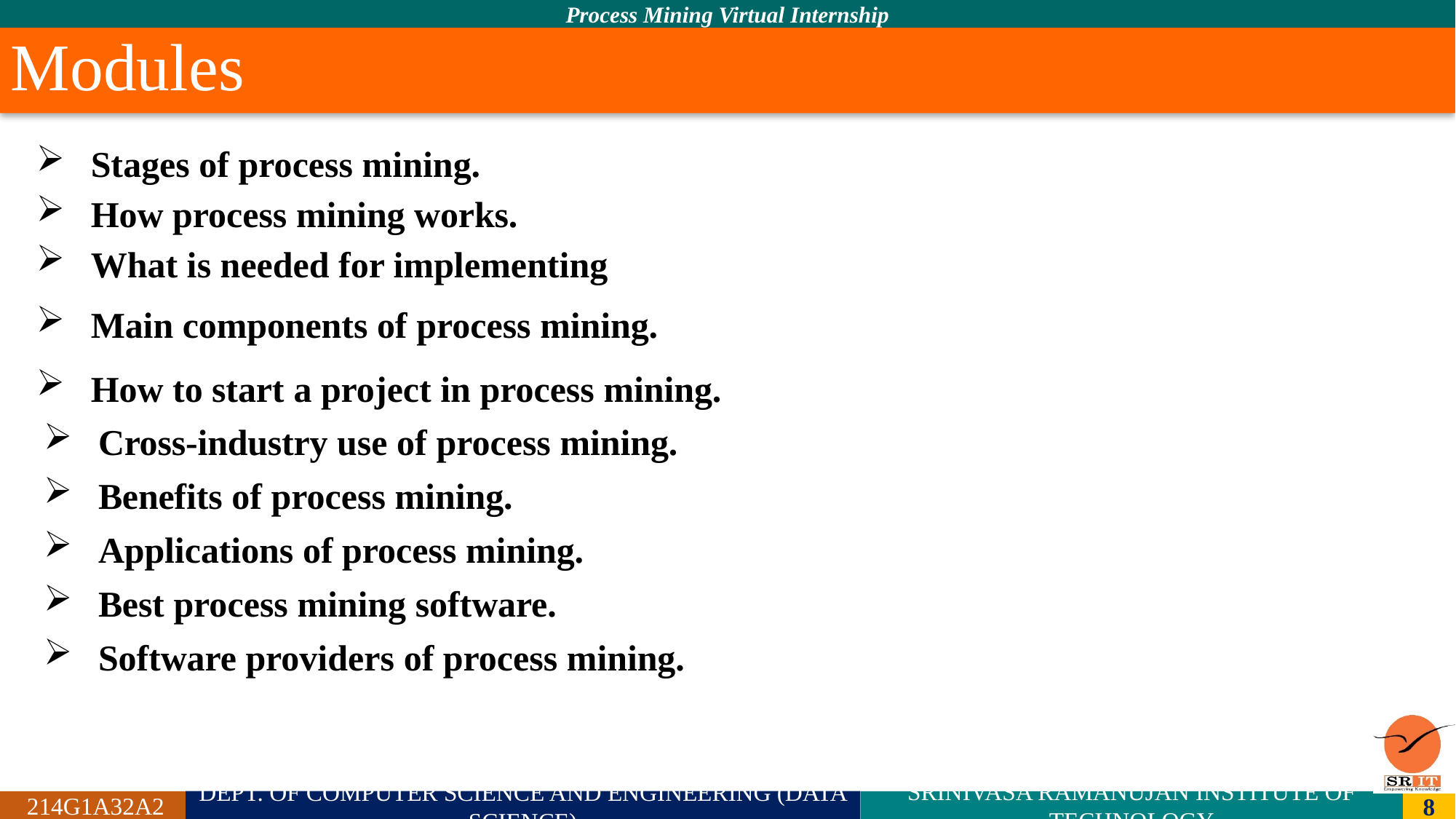

# Modules
Stages of process mining.
How process mining works.
What is needed for implementing
Main components of process mining.
How to start a project in process mining.
Cross-industry use of process mining.
Benefits of process mining.
Applications of process mining.
Best process mining software.
Software providers of process mining.